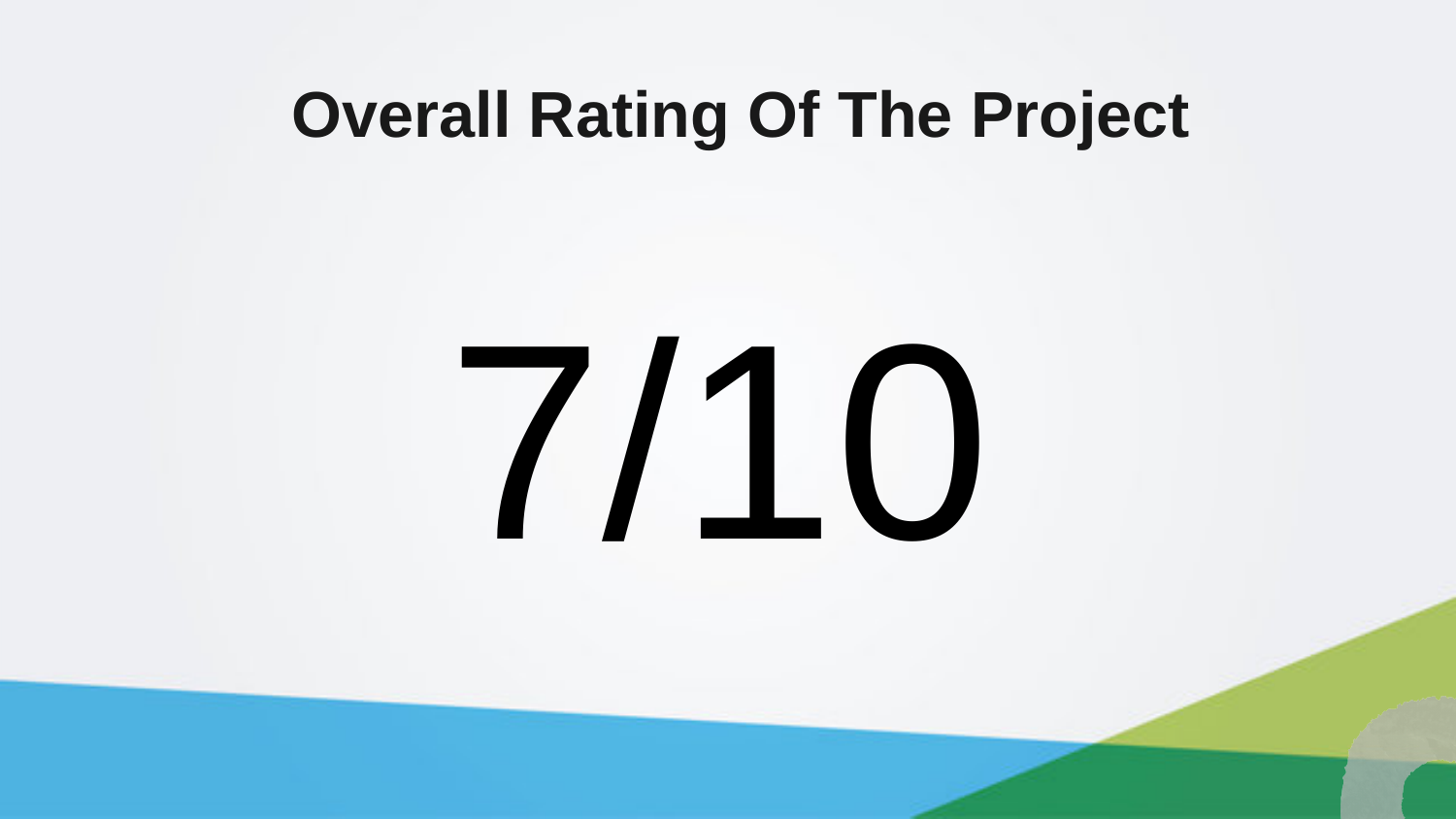

# Overall Rating Of The Project
7/10